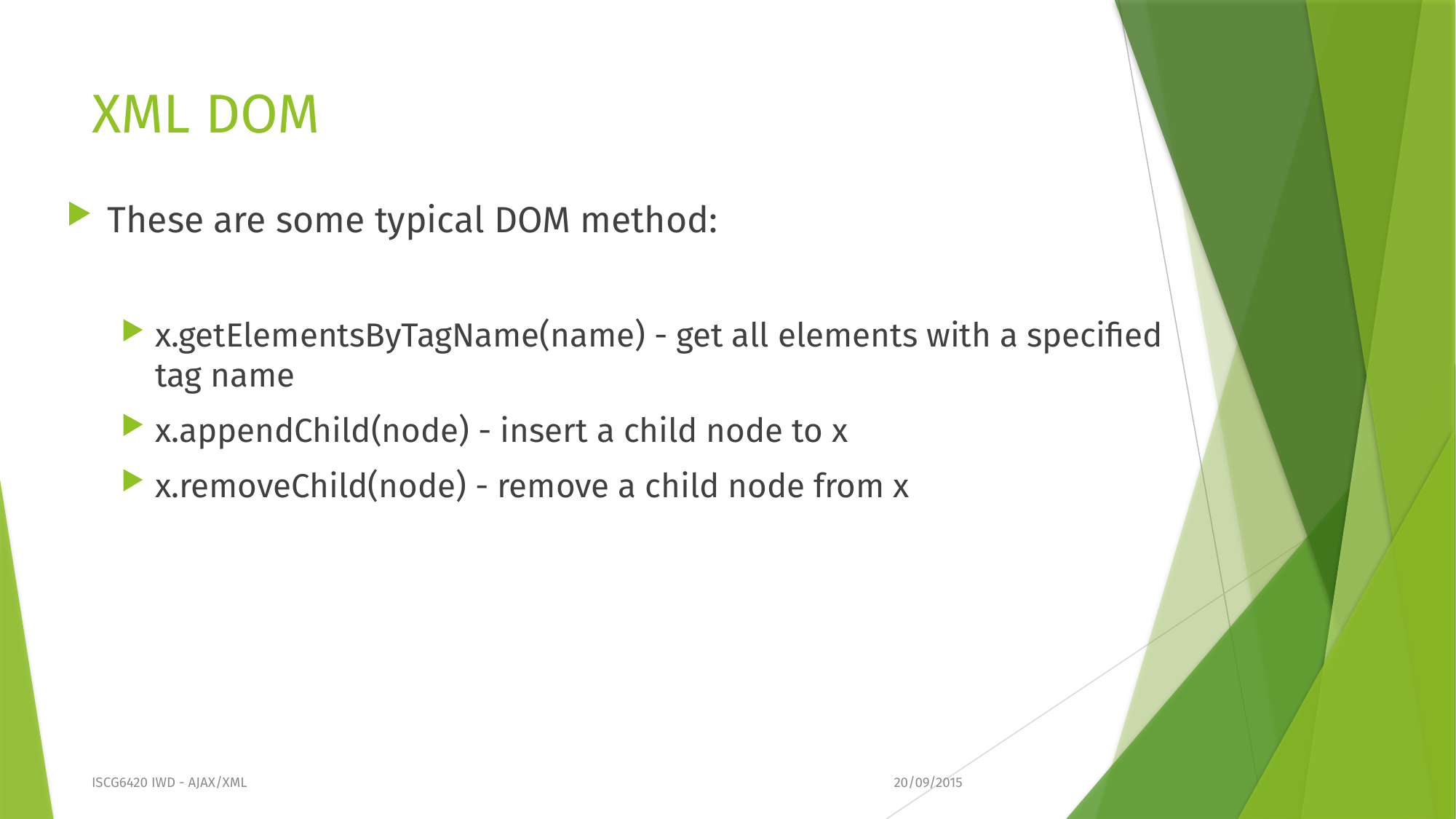

# XML DOM
These are some typical DOM method:

x.getElementsByTagName(name) - get all elements with a specified tag name
x.appendChild(node) - insert a child node to x
x.removeChild(node) - remove a child node from x
20/09/2015
ISCG6420 IWD - AJAX/XML